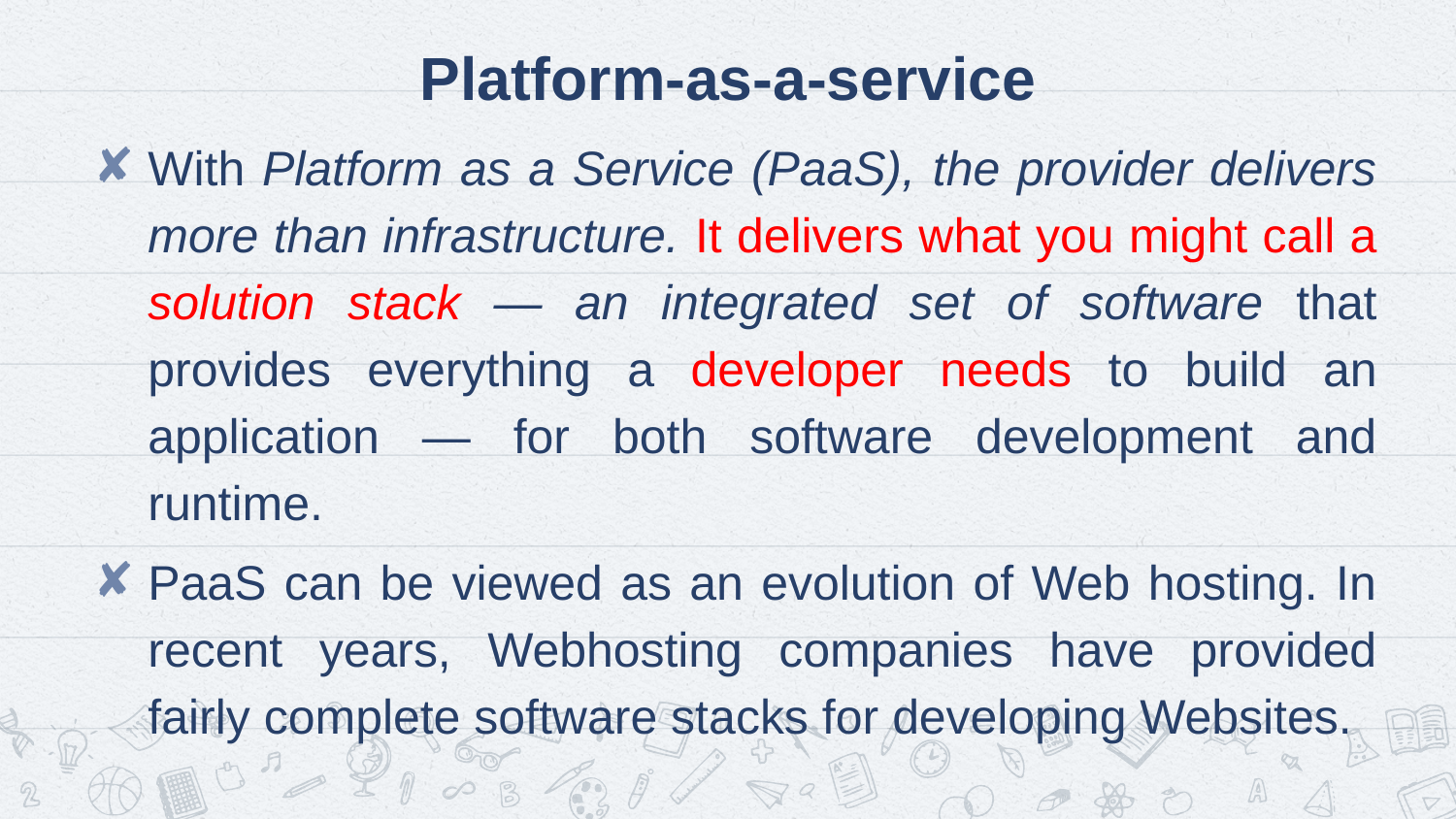

# Platform-as-a-service
With Platform as a Service (PaaS), the provider delivers more than infrastructure. It delivers what you might call a solution stack — an integrated set of software that provides everything a developer needs to build an application — for both software development and runtime.
PaaS can be viewed as an evolution of Web hosting. In recent years, Webhosting companies have provided fairly complete software stacks for developing Websites.